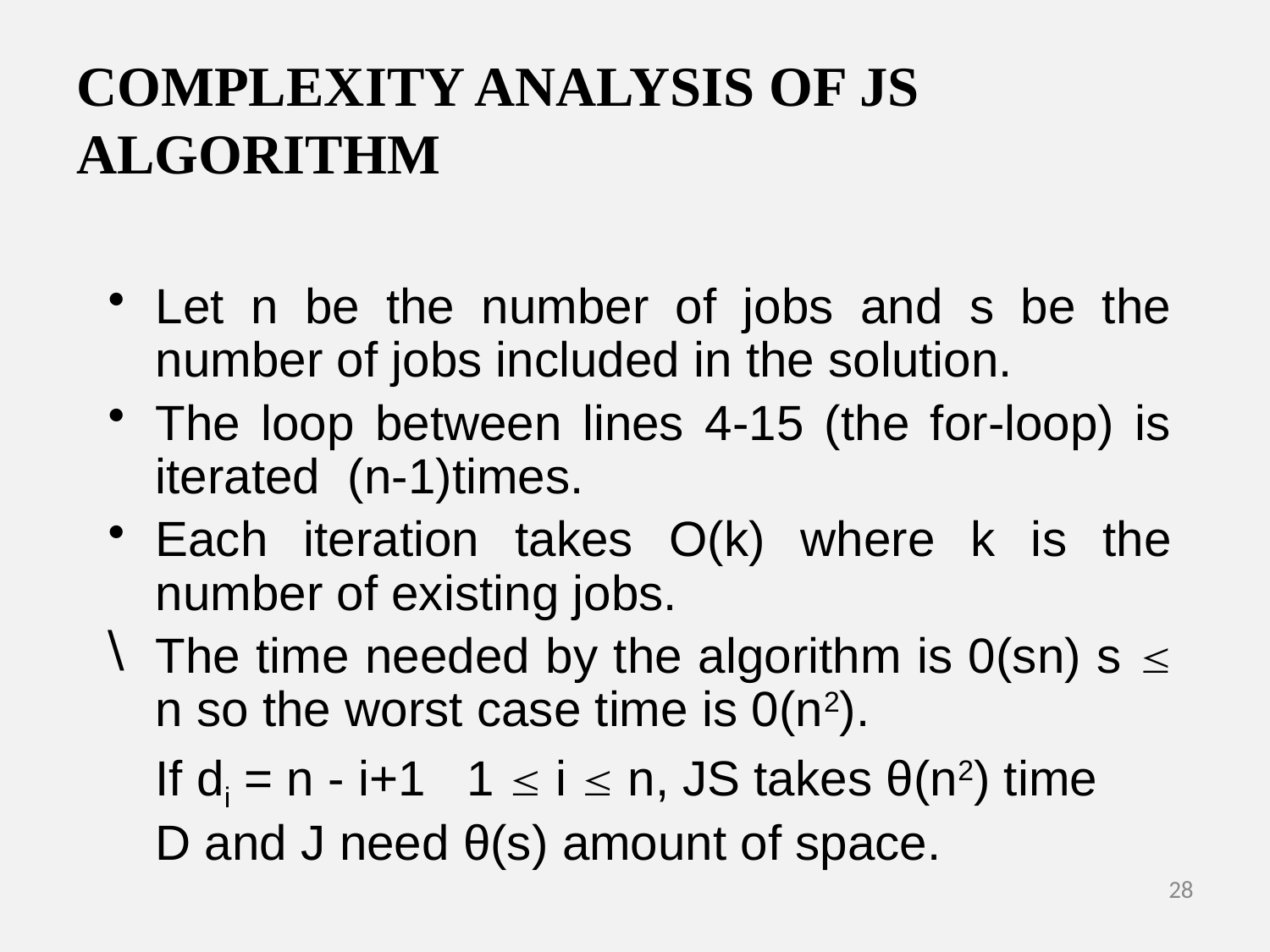

# COMPLEXITY ANALYSIS OF JS ALGORITHM
Let n be the number of jobs and s be the number of jobs included in the solution.
The loop between lines 4-15 (the for-loop) is iterated  (n-1)times.
Each iteration takes O(k) where k is the number of existing jobs.
The time needed by the algorithm is 0(sn) s ≤ n so the worst case time is 0(n2).
	If di = n - i+1   1 ≤ i ≤ n, JS takes θ(n2) time
	D and J need θ(s) amount of space.
28